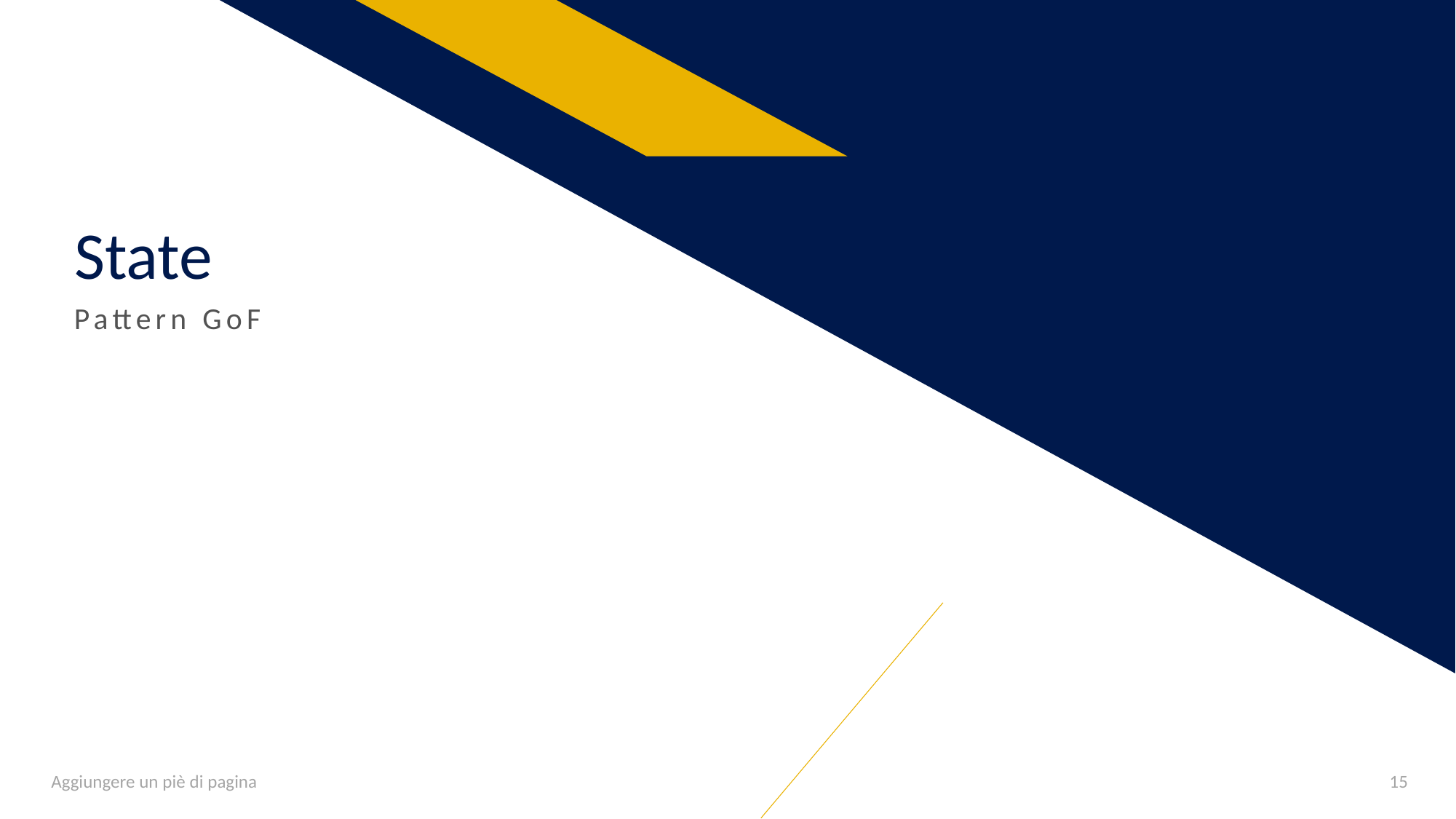

# State
Pattern GoF

Aggiungere un piè di pagina
15